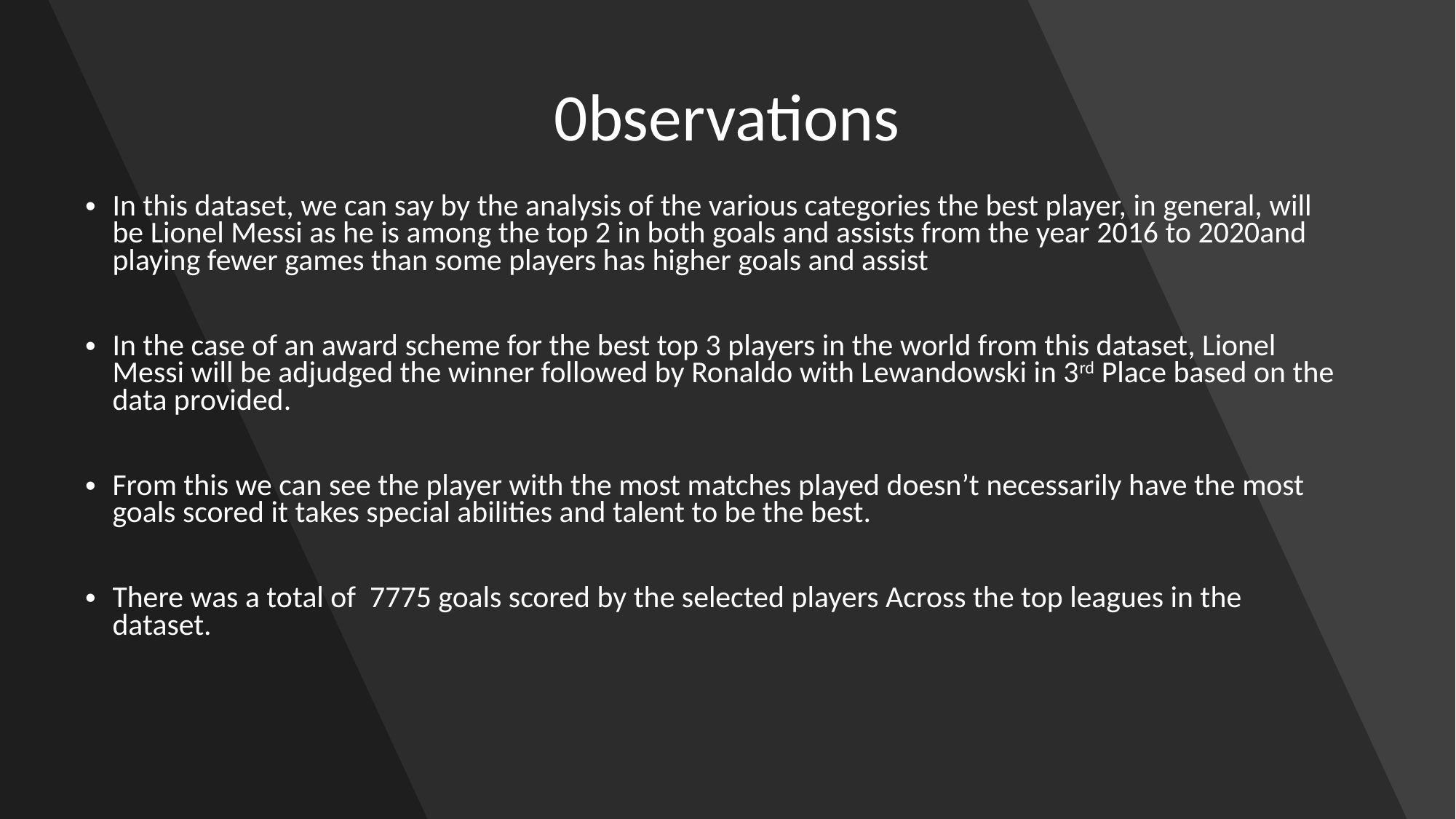

# 0bservations
In this dataset, we can say by the analysis of the various categories the best player, in general, will be Lionel Messi as he is among the top 2 in both goals and assists from the year 2016 to 2020and playing fewer games than some players has higher goals and assist

In the case of an award scheme for the best top 3 players in the world from this dataset, Lionel Messi will be adjudged the winner followed by Ronaldo with Lewandowski in 3rd Place based on the data provided.

From this we can see the player with the most matches played doesn’t necessarily have the most goals scored it takes special abilities and talent to be the best.

There was a total of  7775 goals scored by the selected players Across the top leagues in the dataset.